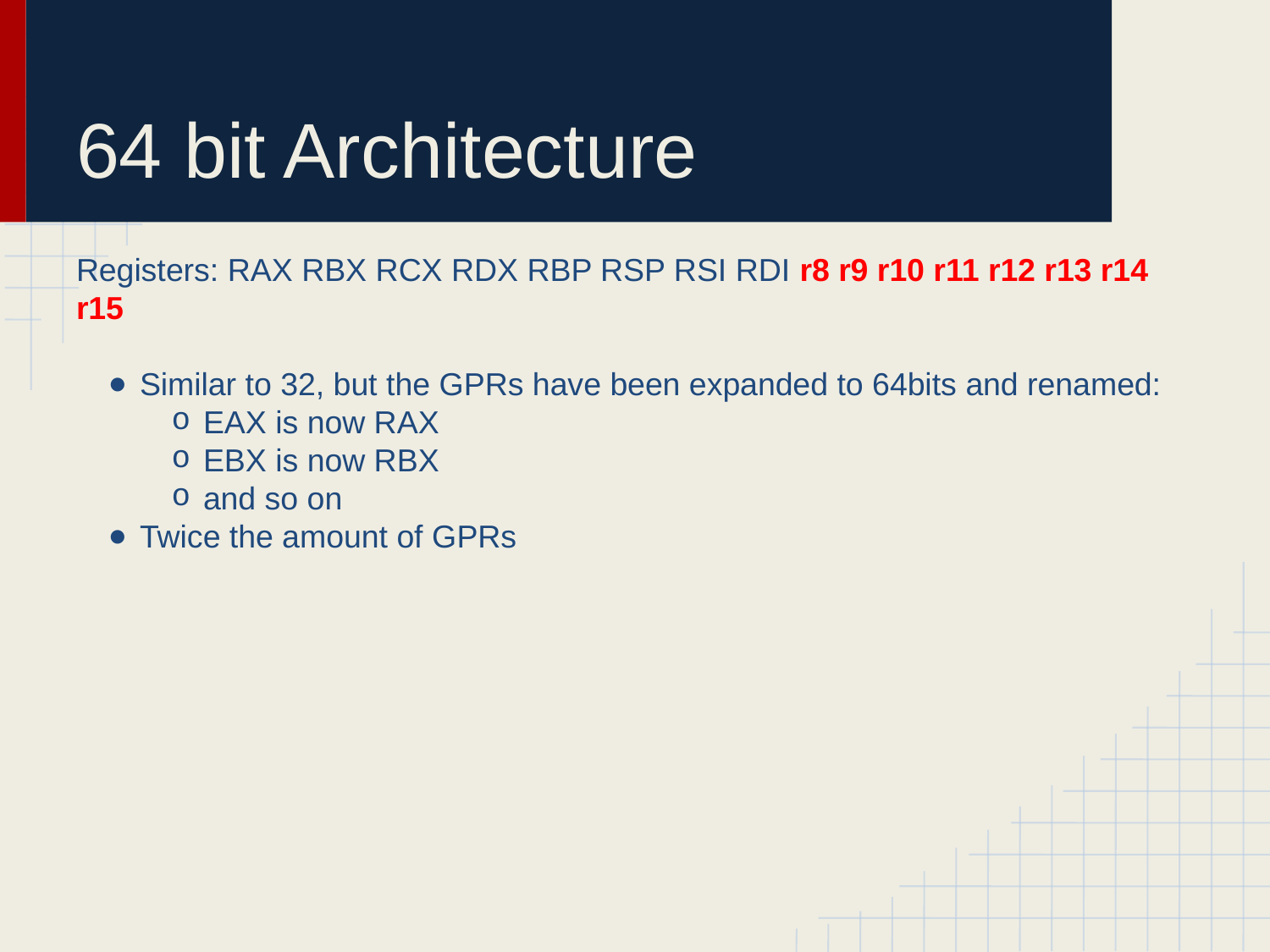

# 64 bit Architecture
Registers: RAX RBX RCX RDX RBP RSP RSI RDI r8 r9 r10 r11 r12 r13 r14 r15

Similar to 32, but the GPRs have been expanded to 64bits and renamed:
EAX is now RAX
EBX is now RBX
and so on
Twice the amount of GPRs